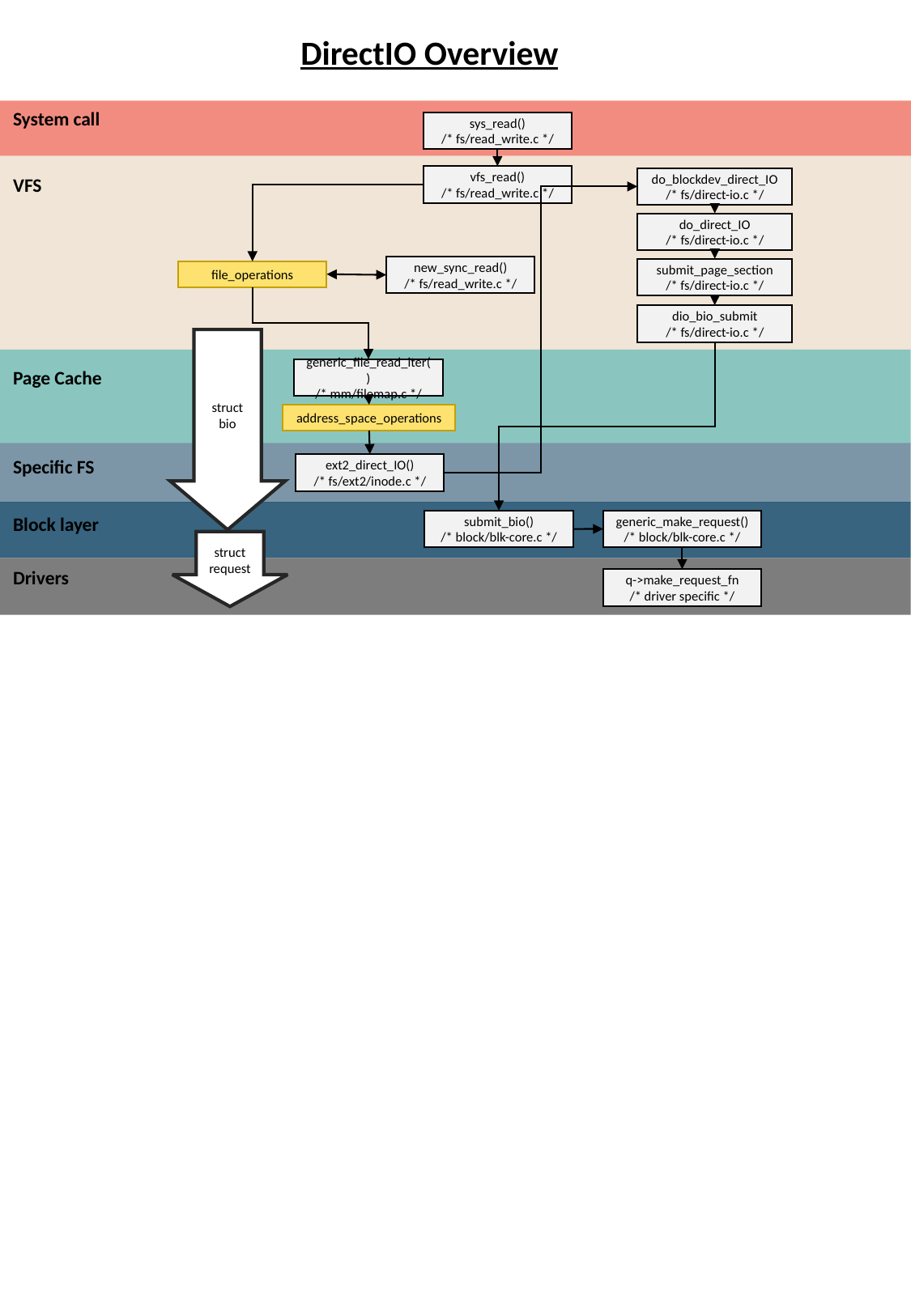

DirectIO Overview

System call
sys_read()
/* fs/read_write.c */

vfs_read()
/* fs/read_write.c */
VFS
do_blockdev_direct_IO
/* fs/direct-io.c */
do_direct_IO
/* fs/direct-io.c */
new_sync_read()
/* fs/read_write.c */
submit_page_section
/* fs/direct-io.c */
file_operations
dio_bio_submit
/* fs/direct-io.c */
struct
bio

generic_file_read_iter()
/* mm/filemap.c */
Page Cache
address_space_operations

Specific FS
ext2_direct_IO()
/* fs/ext2/inode.c */

Block layer
generic_make_request()
/* block/blk-core.c */
submit_bio()
/* block/blk-core.c */
struct
request

Drivers
q->make_request_fn
/* driver specific */